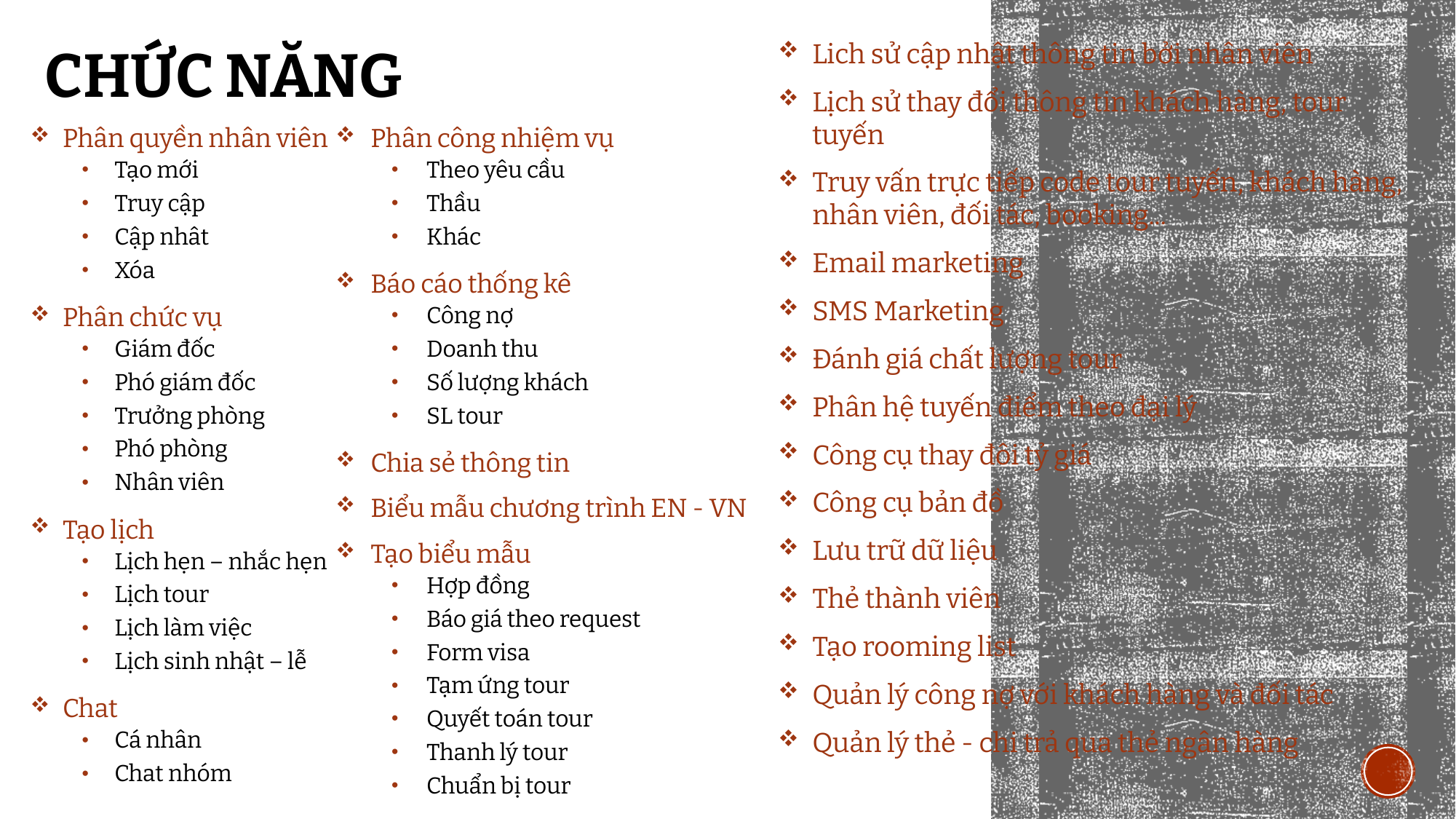

Lich sử cập nhật thông tin bởi nhân viên
Lịch sử thay đổi thông tin khách hàng, tour tuyến
Truy vấn trực tiếp code tour tuyến, khách hàng, nhân viên, đối tác, booking...
Email marketing
SMS Marketing
Đánh giá chất lượng tour
Phân hệ tuyến điểm theo đại lý
Công cụ thay đôi tỷ giá
Công cụ bản đồ
Lưu trữ dữ liệu
Thẻ thành viên
Tạo rooming list
Quản lý công nợ với khách hàng và đối tác
Quản lý thẻ - chi trả qua thẻ ngân hàng

# CHỨC NĂNG
Phân quyền nhân viên
Tạo mới
Truy cập
Cập nhât
Xóa
Phân chức vụ
Giám đốc
Phó giám đốc
Trưởng phòng
Phó phòng
Nhân viên
Tạo lịch
Lịch hẹn – nhắc hẹn
Lịch tour
Lịch làm việc
Lịch sinh nhật – lễ
Chat
Cá nhân
Chat nhóm
Phân công nhiệm vụ
Theo yêu cầu
Thầu
Khác
Báo cáo thống kê
Công nợ
Doanh thu
Số lượng khách
SL tour
Chia sẻ thông tin
Biểu mẫu chương trình EN - VN
Tạo biểu mẫu
Hợp đồng
Báo giá theo request
Form visa
Tạm ứng tour
Quyết toán tour
Thanh lý tour
Chuẩn bị tour